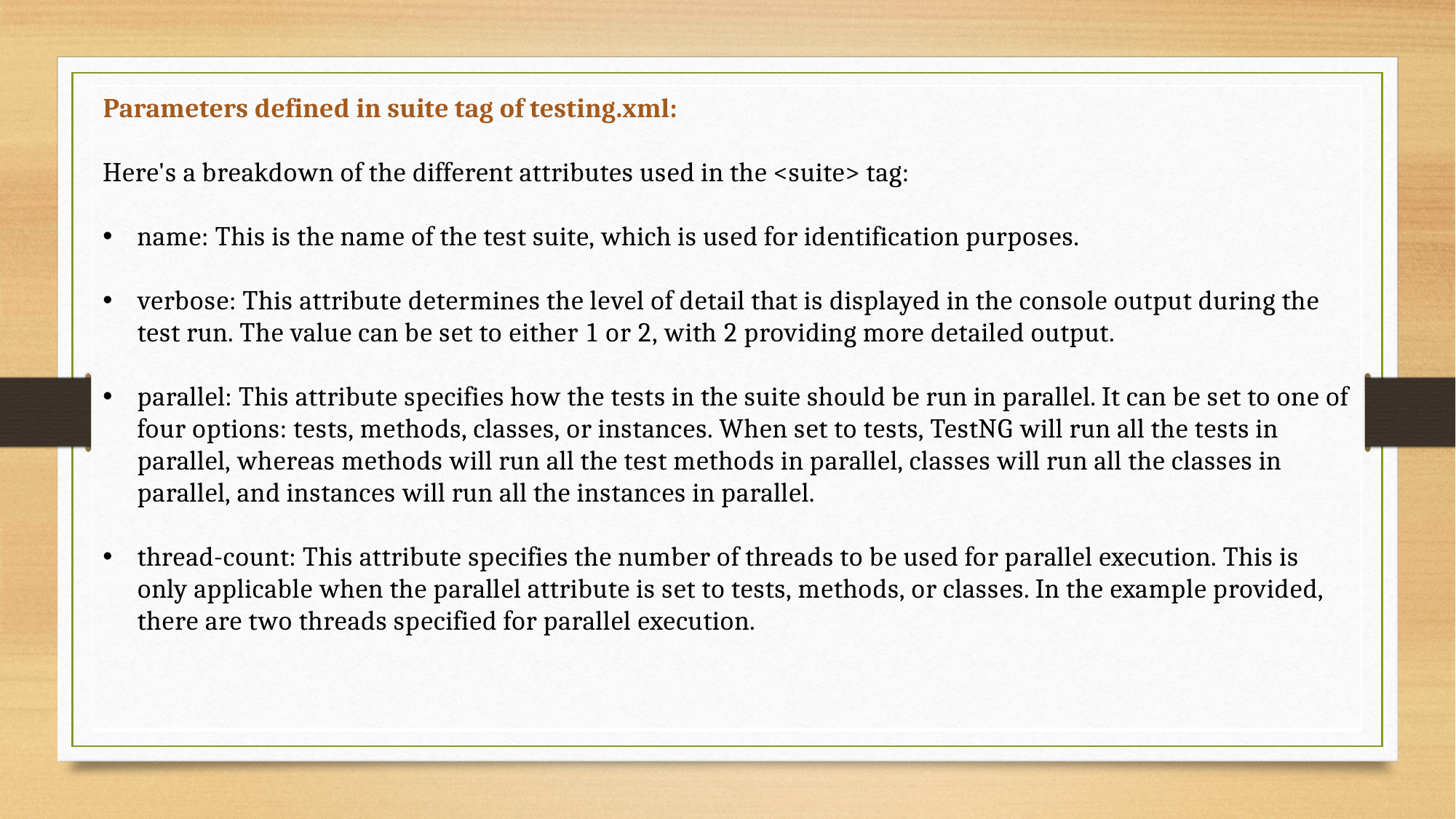

| Parameters defined in suite tag of testing.xml: Here's a breakdown of the different attributes used in the <suite> tag: name: This is the name of the test suite, which is used for identification purposes. verbose: This attribute determines the level of detail that is displayed in the console output during the test run. The value can be set to either 1 or 2, with 2 providing more detailed output. parallel: This attribute specifies how the tests in the suite should be run in parallel. It can be set to one of four options: tests, methods, classes, or instances. When set to tests, TestNG will run all the tests in parallel, whereas methods will run all the test methods in parallel, classes will run all the classes in parallel, and instances will run all the instances in parallel. thread-count: This attribute specifies the number of threads to be used for parallel execution. This is only applicable when the parallel attribute is set to tests, methods, or classes. In the example provided, there are two threads specified for parallel execution. |
| --- |